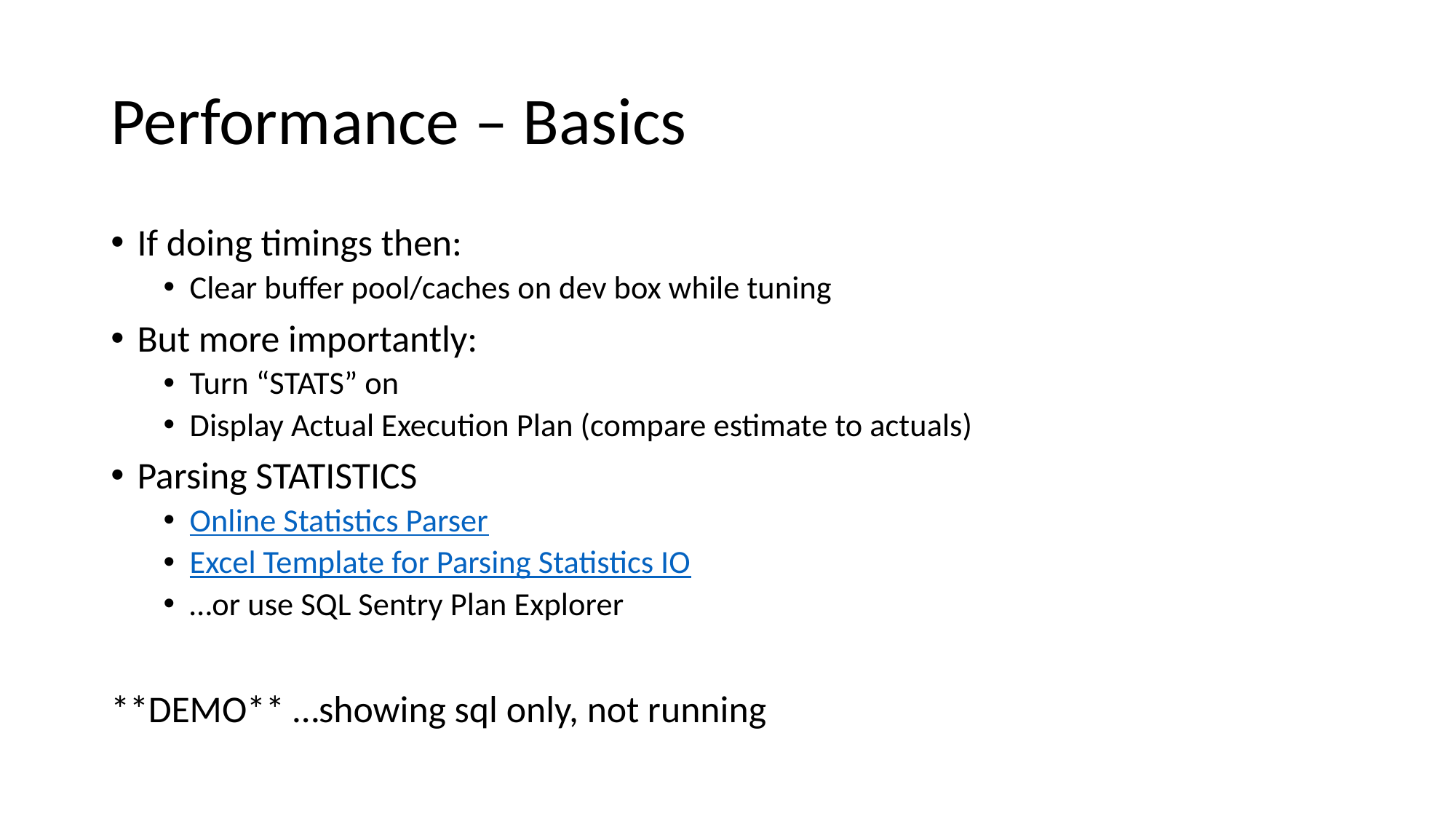

# Performance – Basics
If doing timings then:
Clear buffer pool/caches on dev box while tuning
But more importantly:
Turn “STATS” on
Display Actual Execution Plan (compare estimate to actuals)
Parsing STATISTICS
Online Statistics Parser
Excel Template for Parsing Statistics IO
…or use SQL Sentry Plan Explorer

**DEMO** …showing sql only, not running